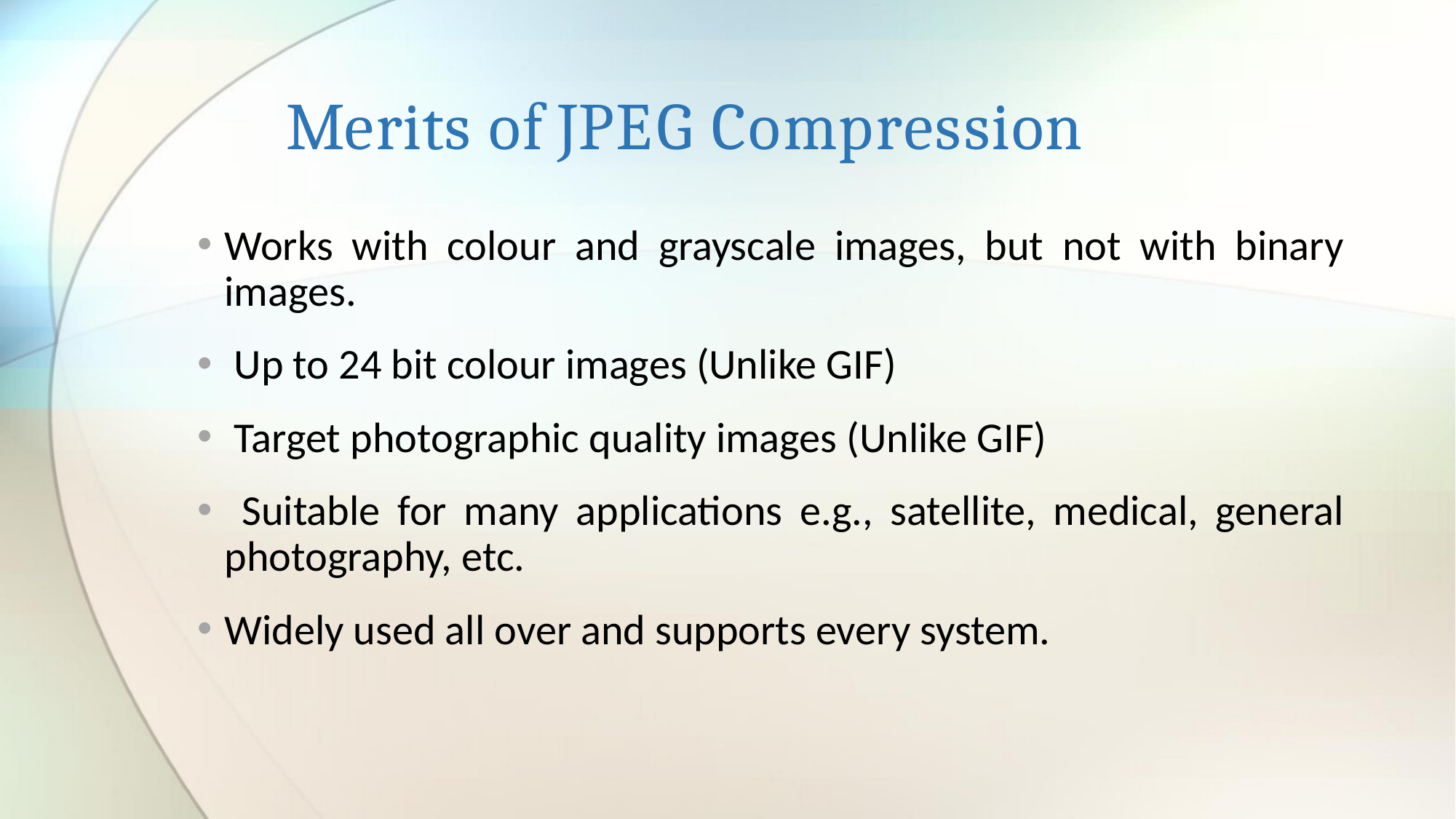

# Merits of JPEG Compression
Works with colour and grayscale images, but not with binary images.
 Up to 24 bit colour images (Unlike GIF)
 Target photographic quality images (Unlike GIF)
 Suitable for many applications e.g., satellite, medical, general photography, etc.
Widely used all over and supports every system.